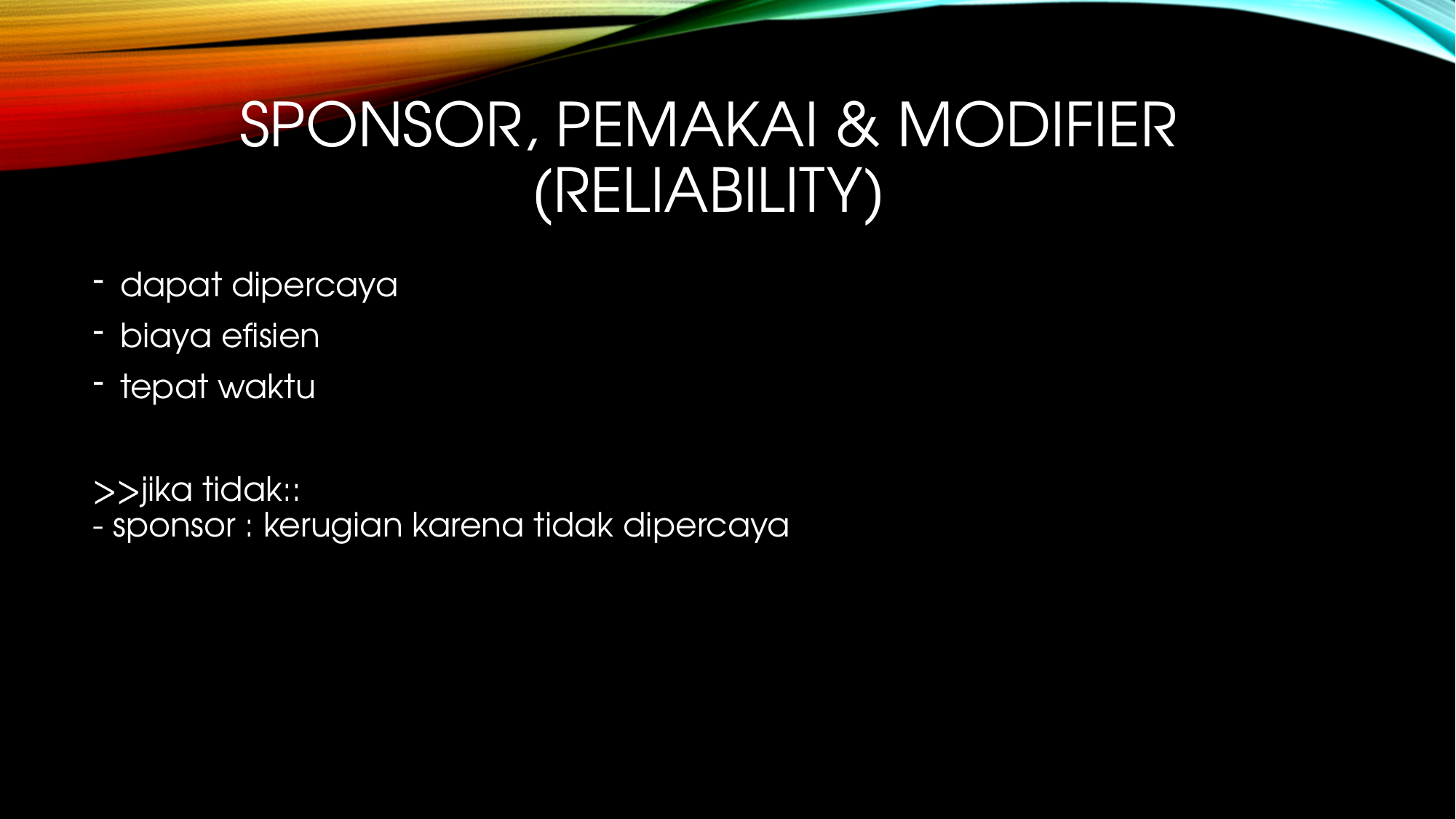

# sponsor, pemakai & modifier (reliability)
dapat dipercaya
biaya efisien
tepat waktu

>>jika tidak::
- sponsor : kerugian karena tidak dipercaya